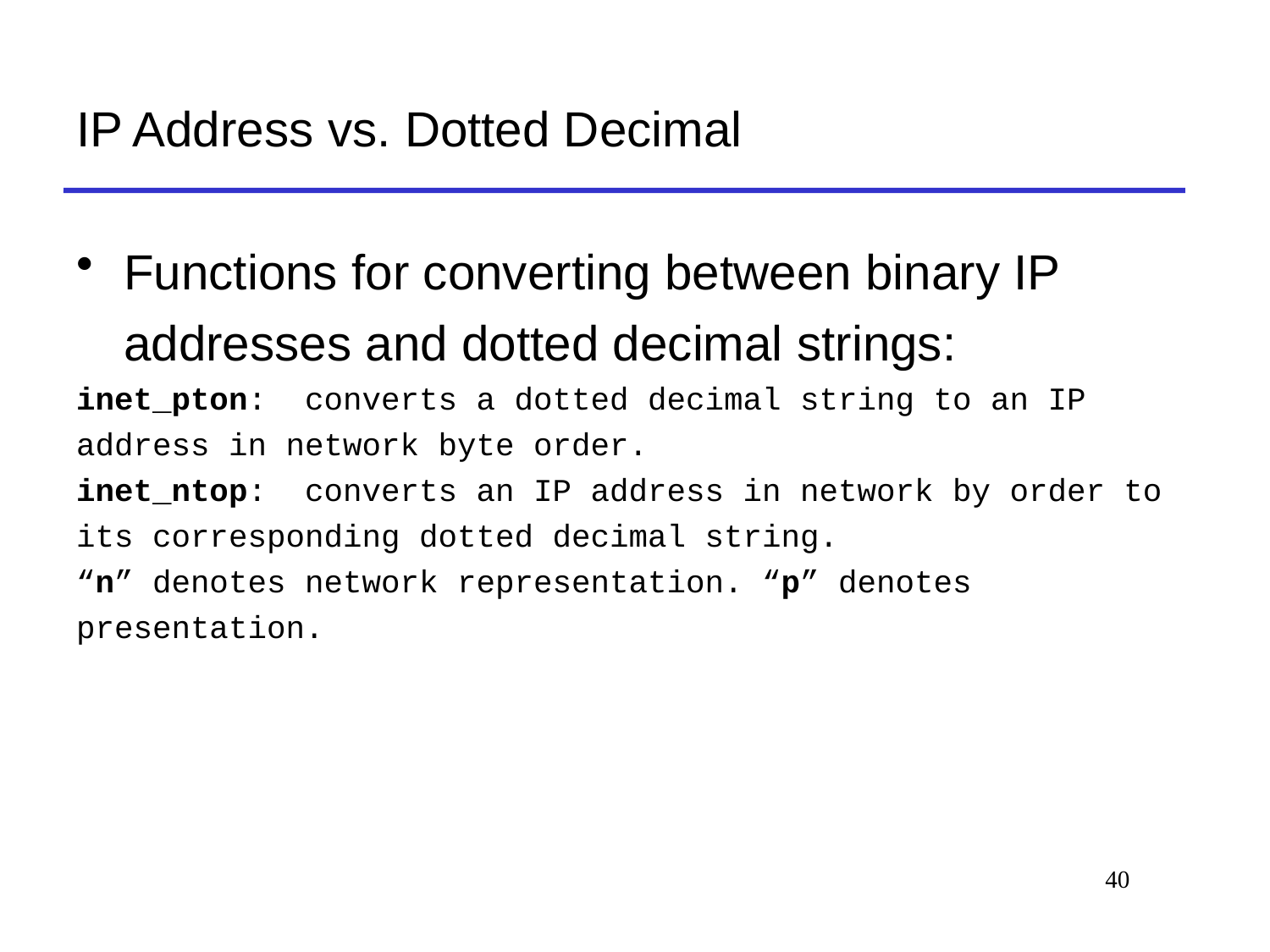

# IP Address vs. Dotted Decimal
Functions for converting between binary IP addresses and dotted decimal strings:
inet_pton:  converts a dotted decimal string to an IP address in network byte order.
inet_ntop:  converts an IP address in network by order to its corresponding dotted decimal string.
“n” denotes network representation. “p” denotes presentation.
40